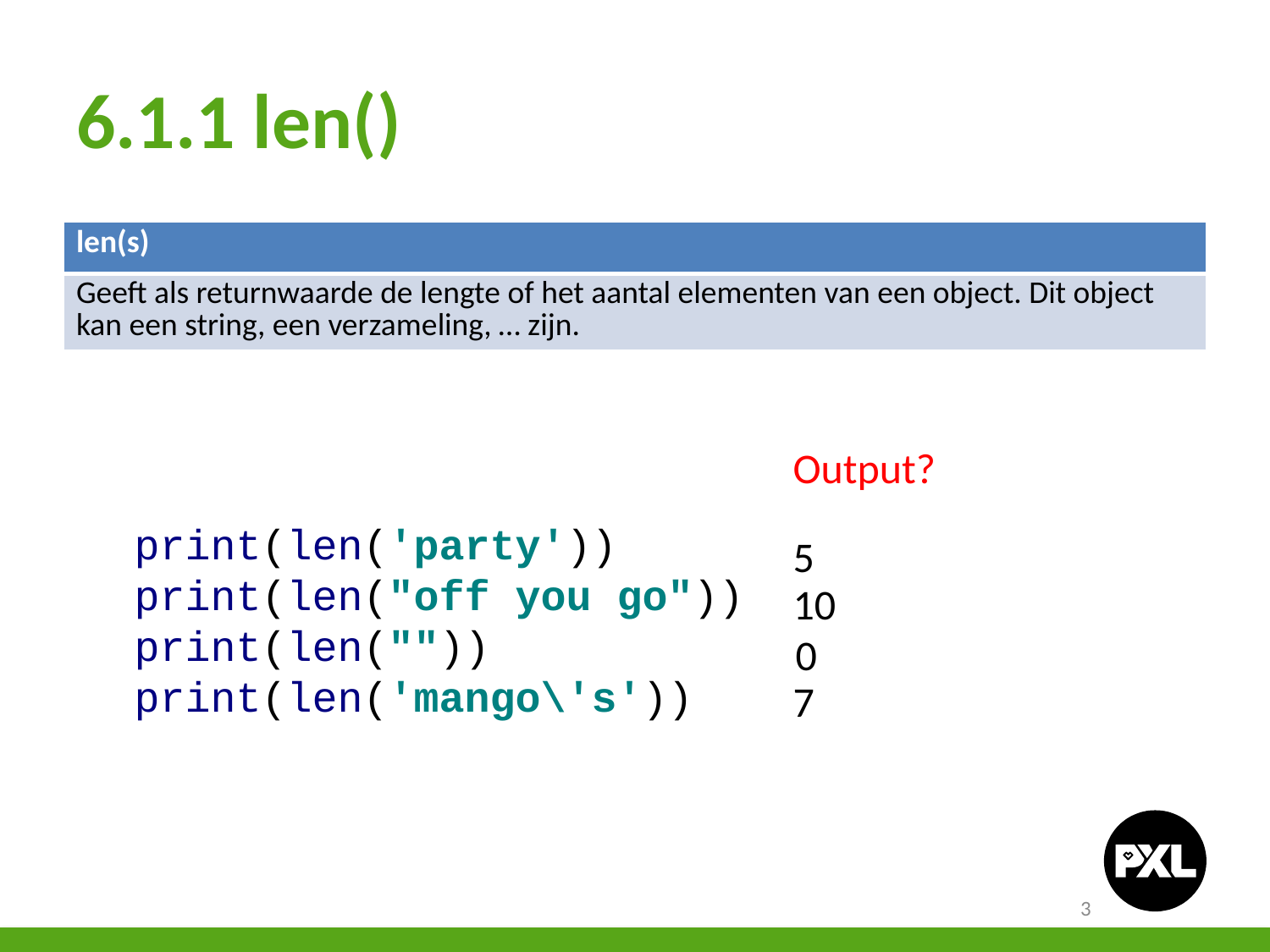

# 6.1.1 len()
| len(s) |
| --- |
| Geeft als returnwaarde de lengte of het aantal elementen van een object. Dit object kan een string, een verzameling, … zijn. |
Output?
print(len('party'))
print(len("off you go"))
print(len(""))
print(len('mango\'s'))
5
10
0
7
3